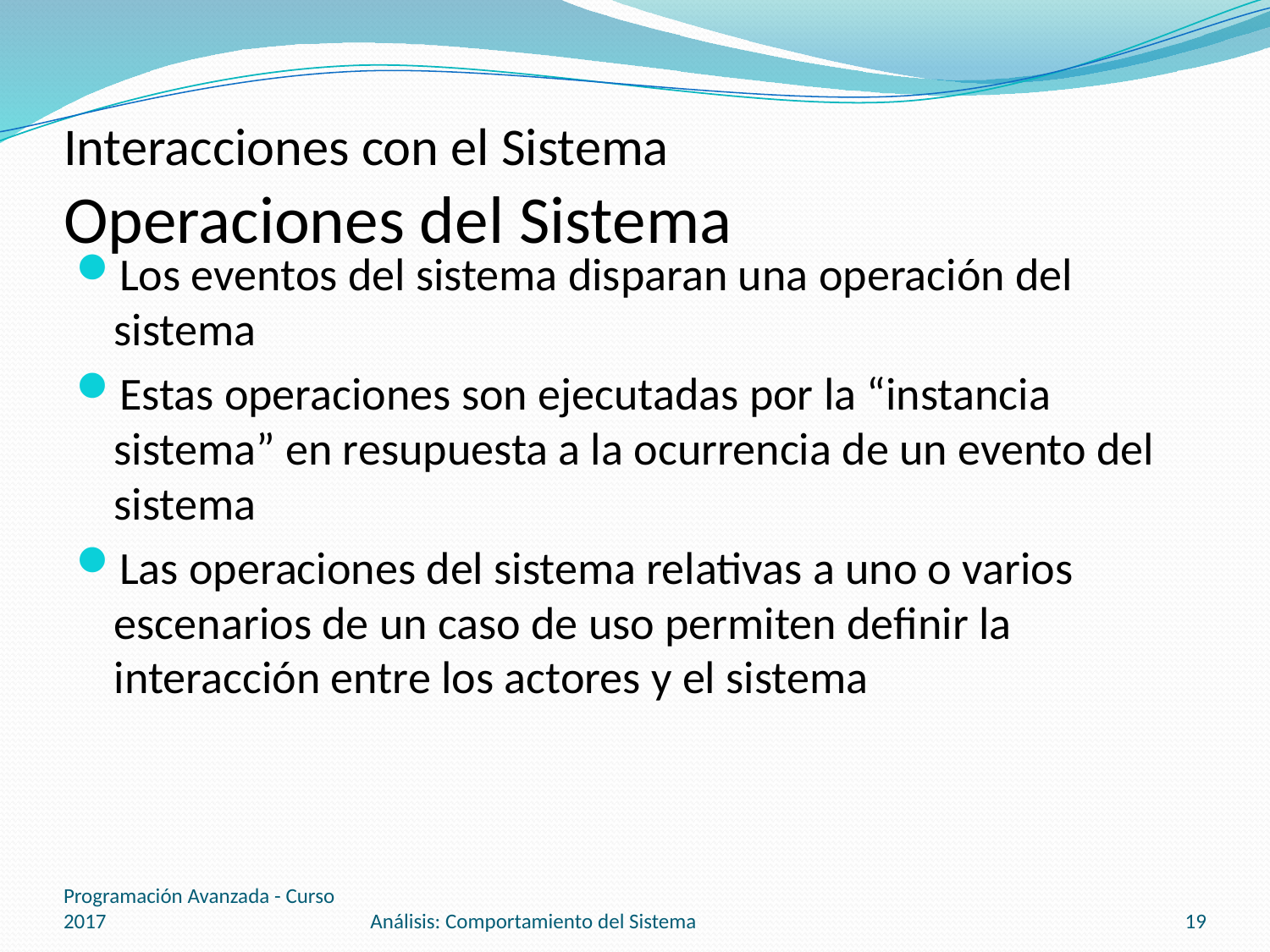

# Interacciones con el Sistema Operaciones del Sistema
Los eventos del sistema disparan una operación del sistema
Estas operaciones son ejecutadas por la “instancia sistema” en resupuesta a la ocurrencia de un evento del sistema
Las operaciones del sistema relativas a uno o varios escenarios de un caso de uso permiten definir la interacción entre los actores y el sistema
Programación Avanzada - Curso 2017
Análisis: Comportamiento del Sistema
19